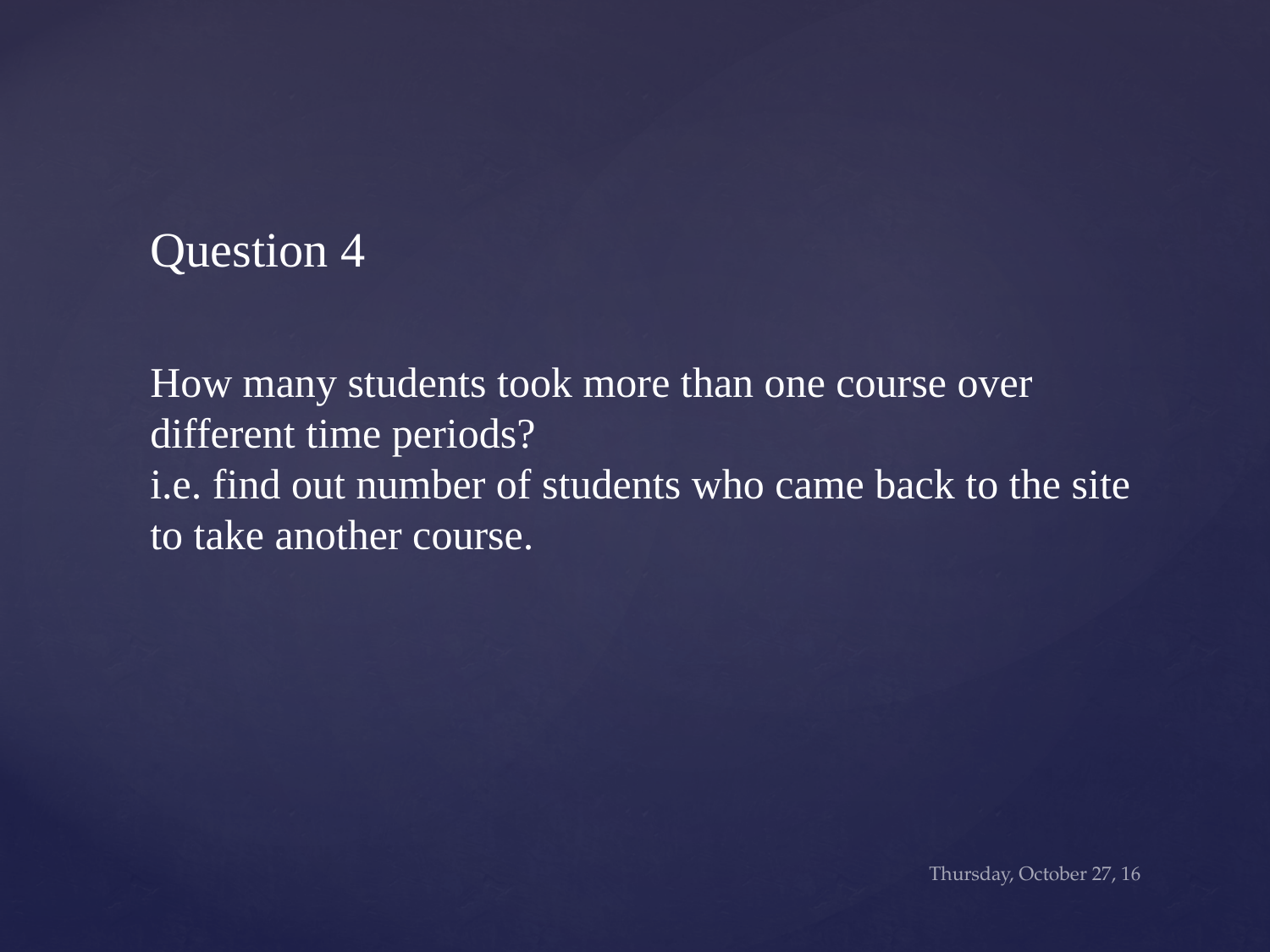

Question 4
How many students took more than one course over different time periods?
i.e. find out number of students who came back to the site to take another course.
Thursday, October 27, 16